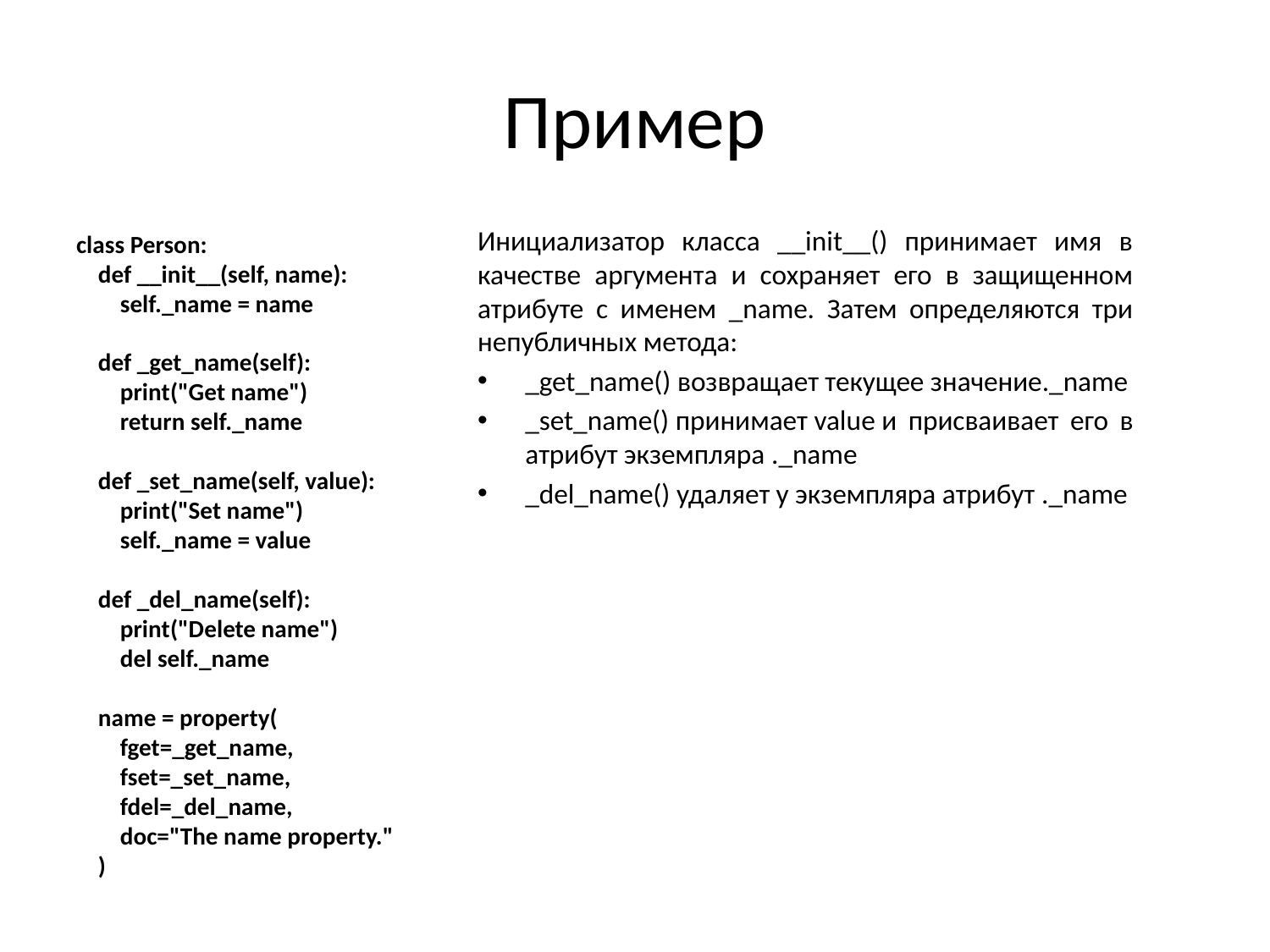

# Пример
Инициализатор класса __init__() принимает имя в качестве аргумента и сохраняет его в защищенном атрибуте с именем _name. Затем определяются три непубличных метода:
_get_name() возвращает текущее значение._name
_set_name() принимает value и присваивает его в атрибут экземпляра ._name
_del_name() удаляет у экземпляра атрибут ._name
class Person:
    def __init__(self, name):
        self._name = name
    def _get_name(self):
        print("Get name")
        return self._name
    def _set_name(self, value):
        print("Set name")
        self._name = value
    def _del_name(self):
        print("Delete name")
        del self._name
    name = property(
        fget=_get_name,
        fset=_set_name,
        fdel=_del_name,
        doc="The name property."
    )